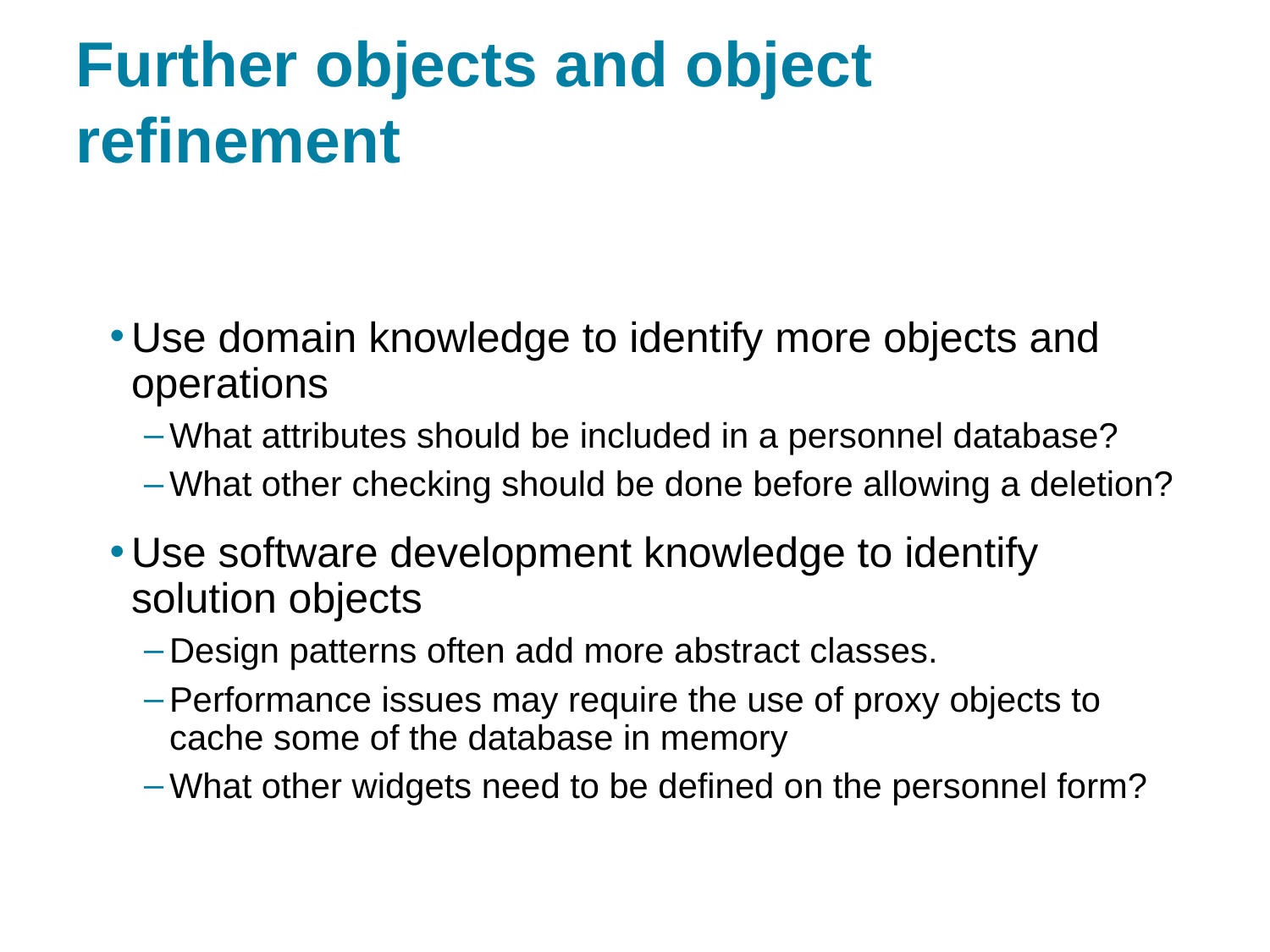

# Further objects and object refinement
Use domain knowledge to identify more objects and operations
What attributes should be included in a personnel database?
What other checking should be done before allowing a deletion?
Use software development knowledge to identify solution objects
Design patterns often add more abstract classes.
Performance issues may require the use of proxy objects to cache some of the database in memory
What other widgets need to be defined on the personnel form?